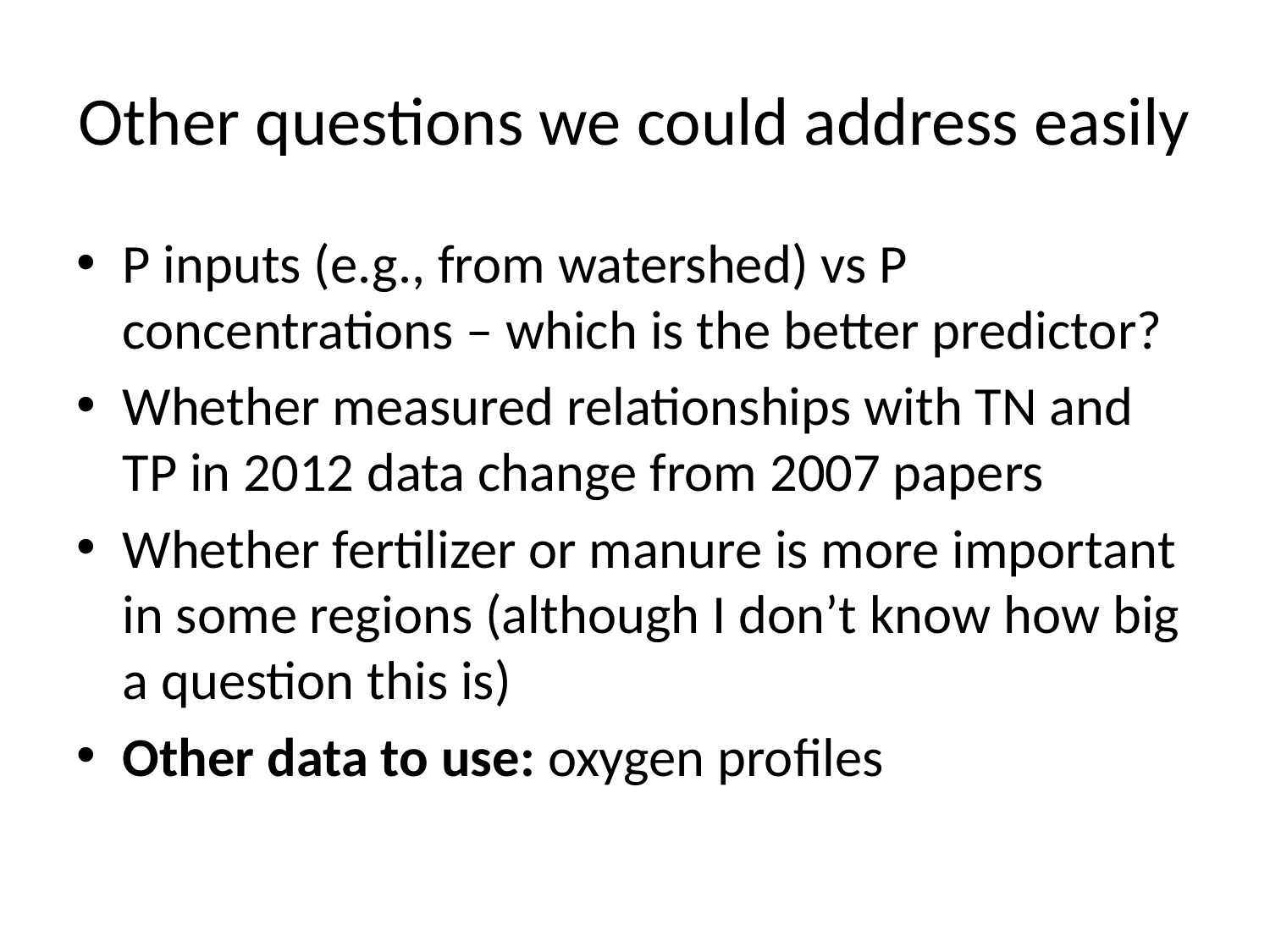

# Other questions we could address easily
P inputs (e.g., from watershed) vs P concentrations – which is the better predictor?
Whether measured relationships with TN and TP in 2012 data change from 2007 papers
Whether fertilizer or manure is more important in some regions (although I don’t know how big a question this is)
Other data to use: oxygen profiles